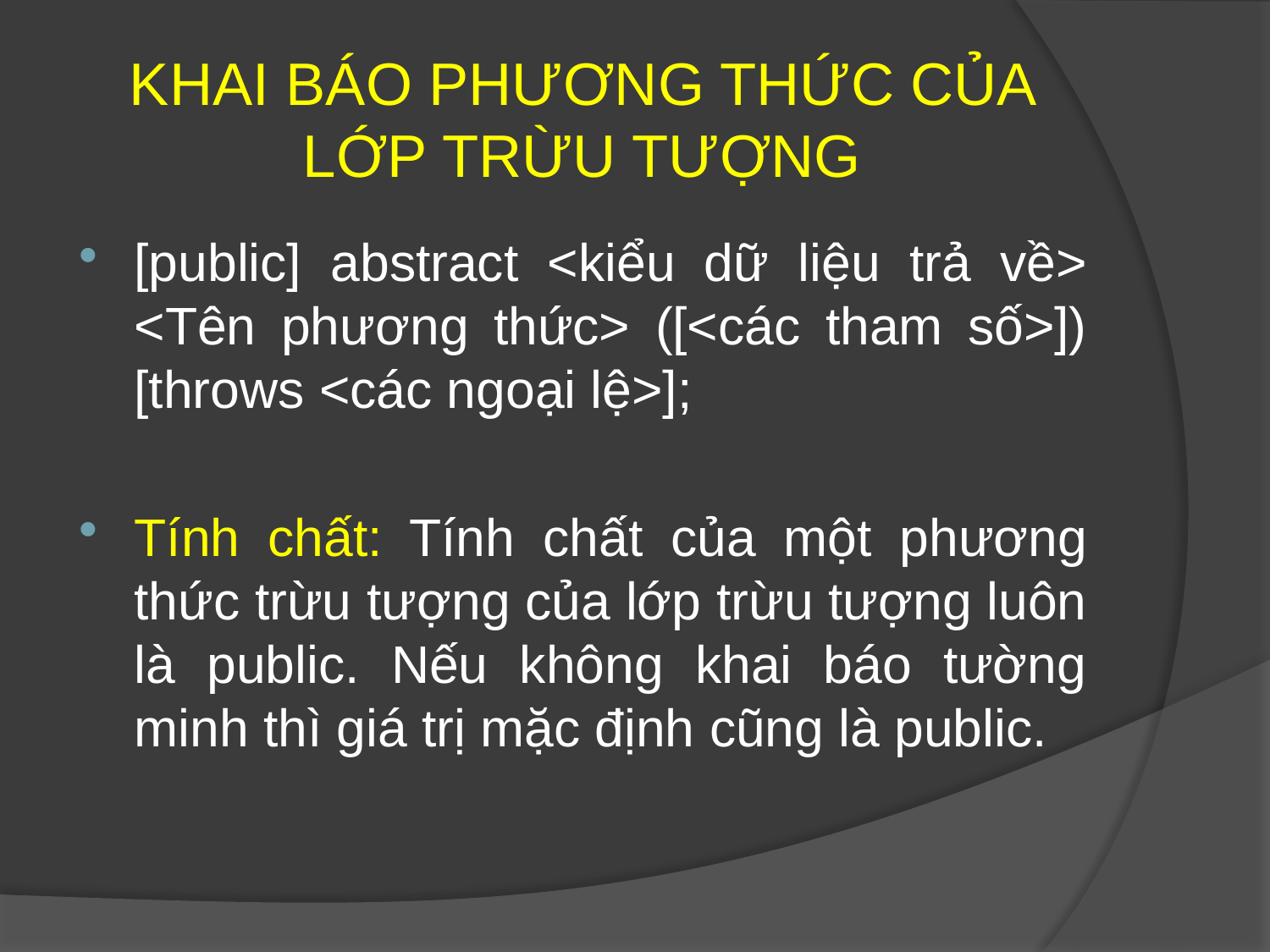

# KHAI BÁO PHƯƠNG THỨC CỦA LỚP TRỪU TƯỢNG
[public] abstract <kiểu dữ liệu trả về> <Tên phương thức> ([<các tham số>]) [throws <các ngoại lệ>];

Tính chất: Tính chất của một phương thức trừu tượng của lớp trừu tượng luôn là public. Nếu không khai báo tường minh thì giá trị mặc định cũng là public.